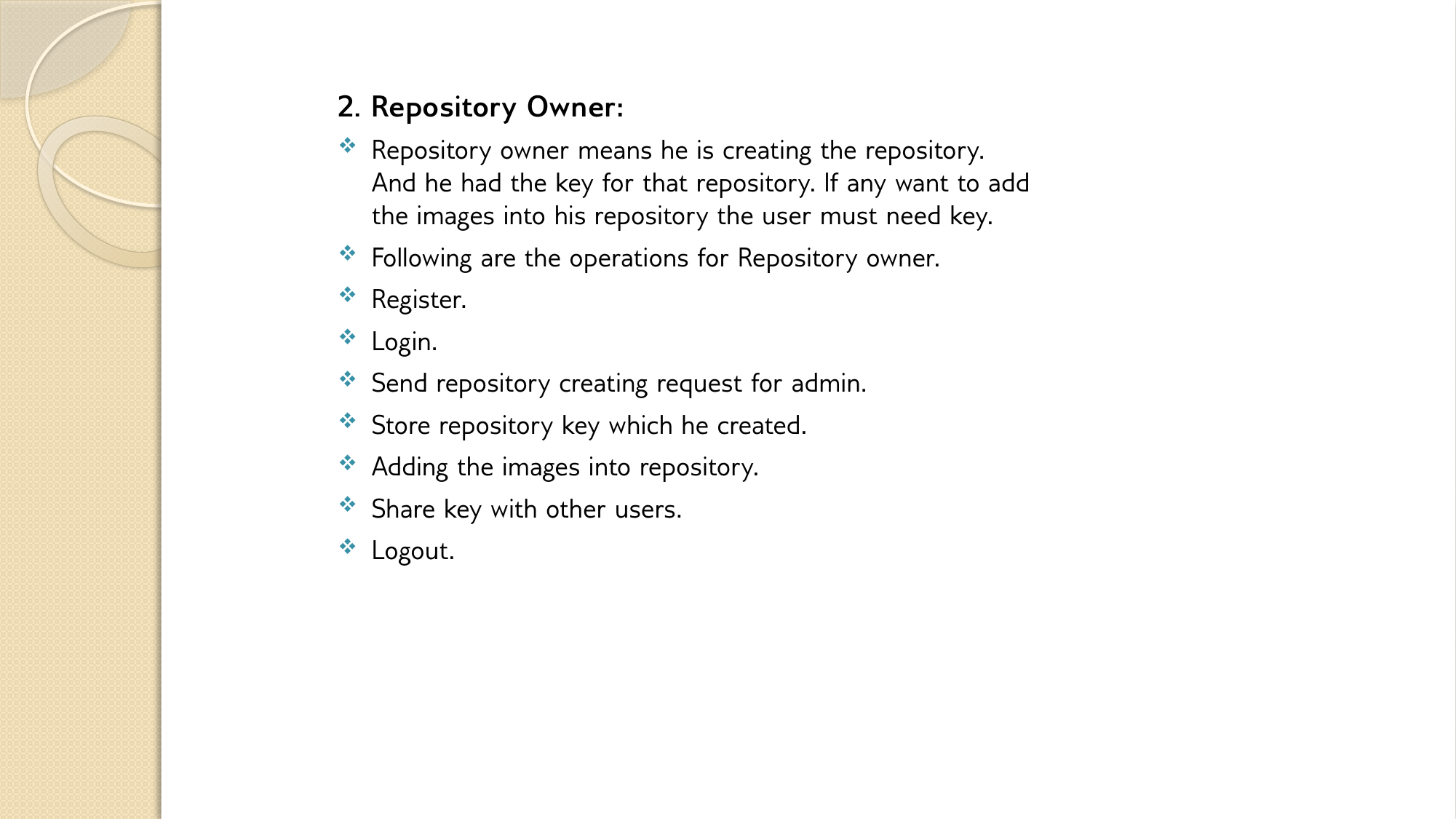

2. Repository Owner:
Repository owner means he is creating the repository. And he had the key for that repository. If any want to add the images into his repository the user must need key.
Following are the operations for Repository owner.
Register.
Login.
Send repository creating request for admin.
Store repository key which he created.
Adding the images into repository.
Share key with other users.
Logout.